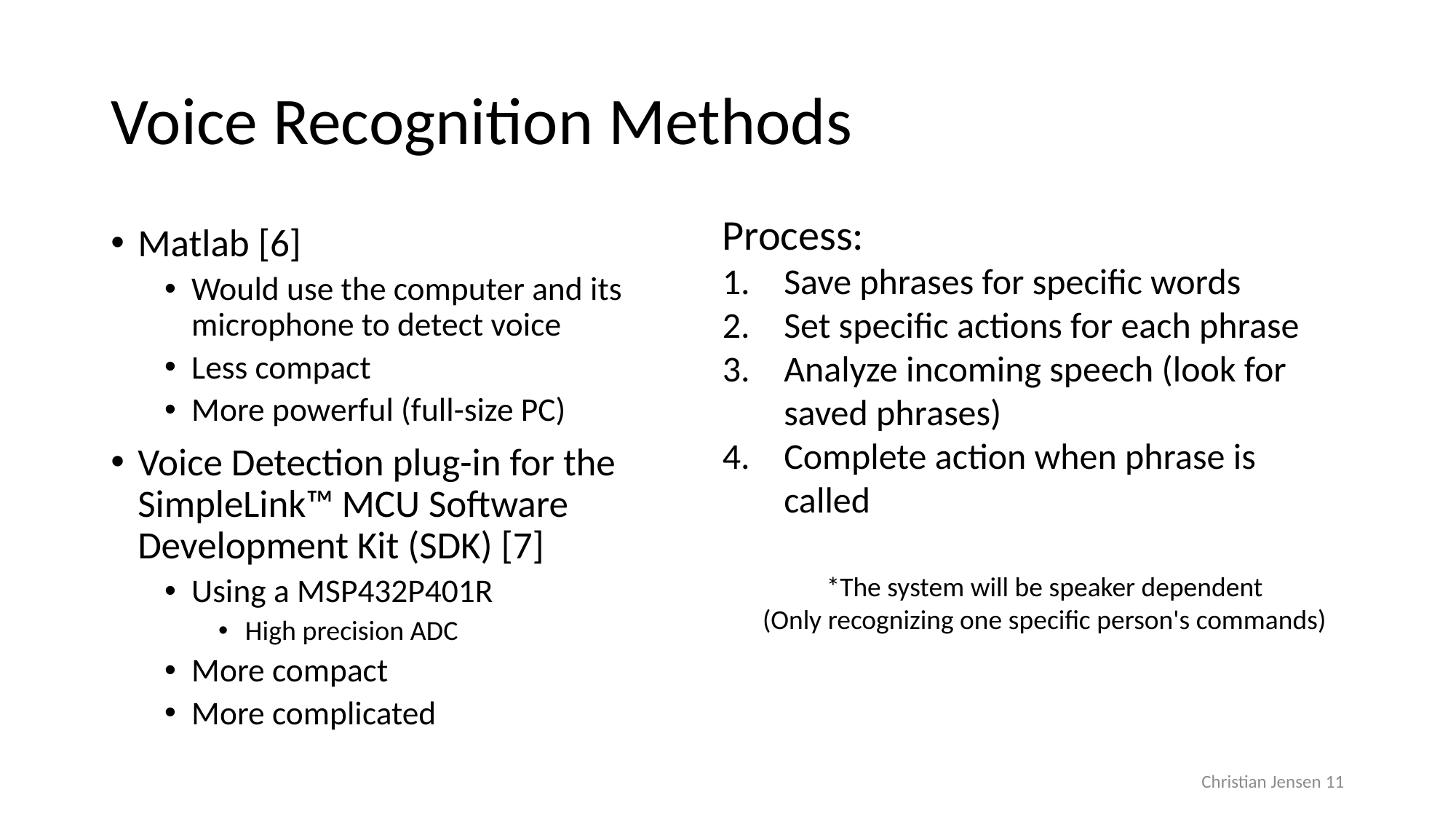

# Voice Recognition Methods
Process:
Save phrases for specific words
Set specific actions for each phrase
Analyze incoming speech (look for saved phrases)
Complete action when phrase is called

Matlab [6]
Would use the computer and its microphone to detect voice
Less compact
More powerful (full-size PC)
Voice Detection plug-in for the SimpleLink™ MCU Software Development Kit (SDK) [7]
Using a MSP432P401R
High precision ADC
More compact
More complicated
*The system will be speaker dependent
(Only recognizing one specific person's commands)

Christian Jensen 11